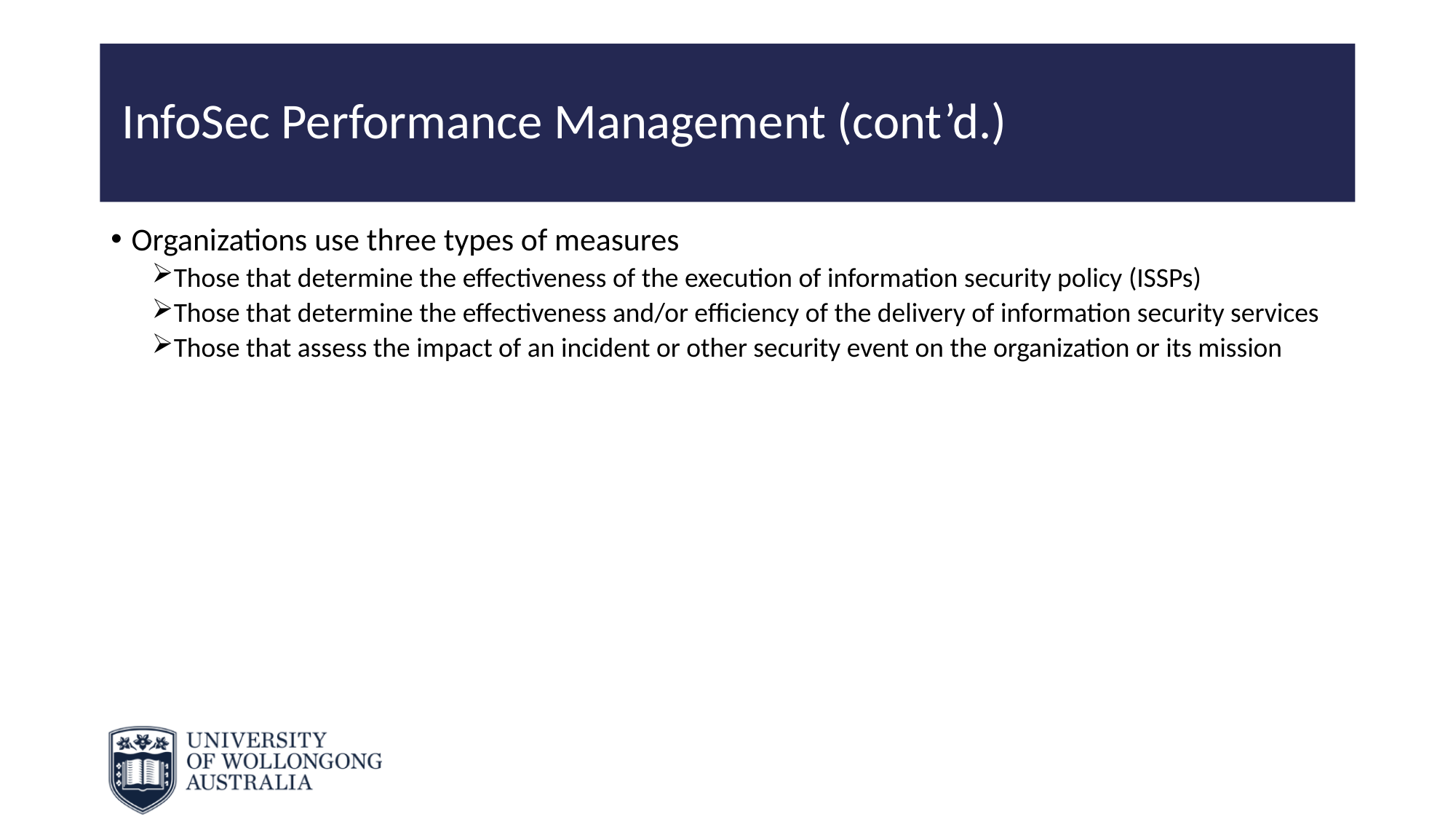

# InfoSec Performance Management (cont’d.)
Organizations use three types of measures
Those that determine the effectiveness of the execution of information security policy (ISSPs)
Those that determine the effectiveness and/or efficiency of the delivery of information security services
Those that assess the impact of an incident or other security event on the organization or its mission